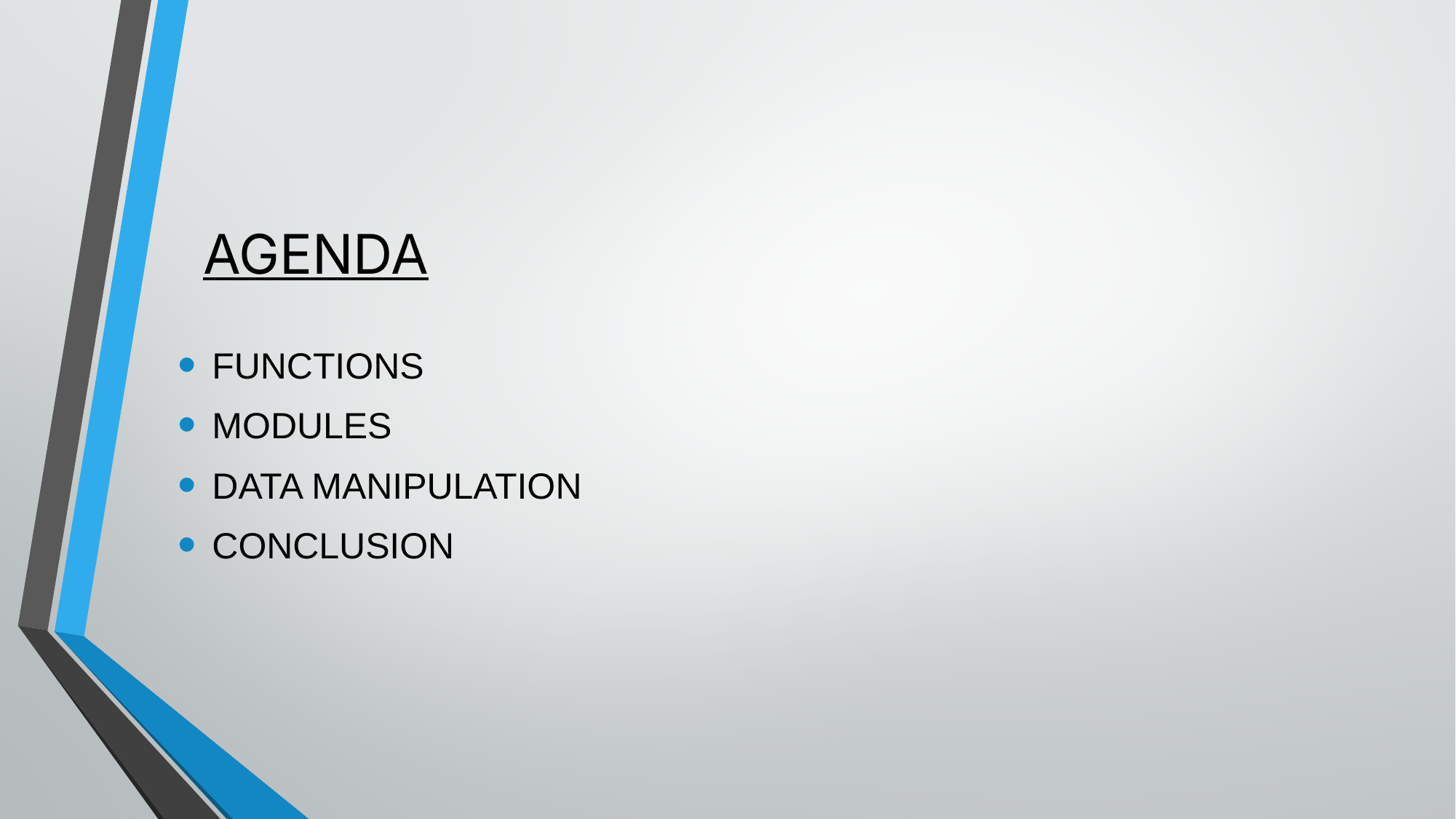

# AGENDA
FUNCTIONS
MODULES
DATA MANIPULATION
CONCLUSION